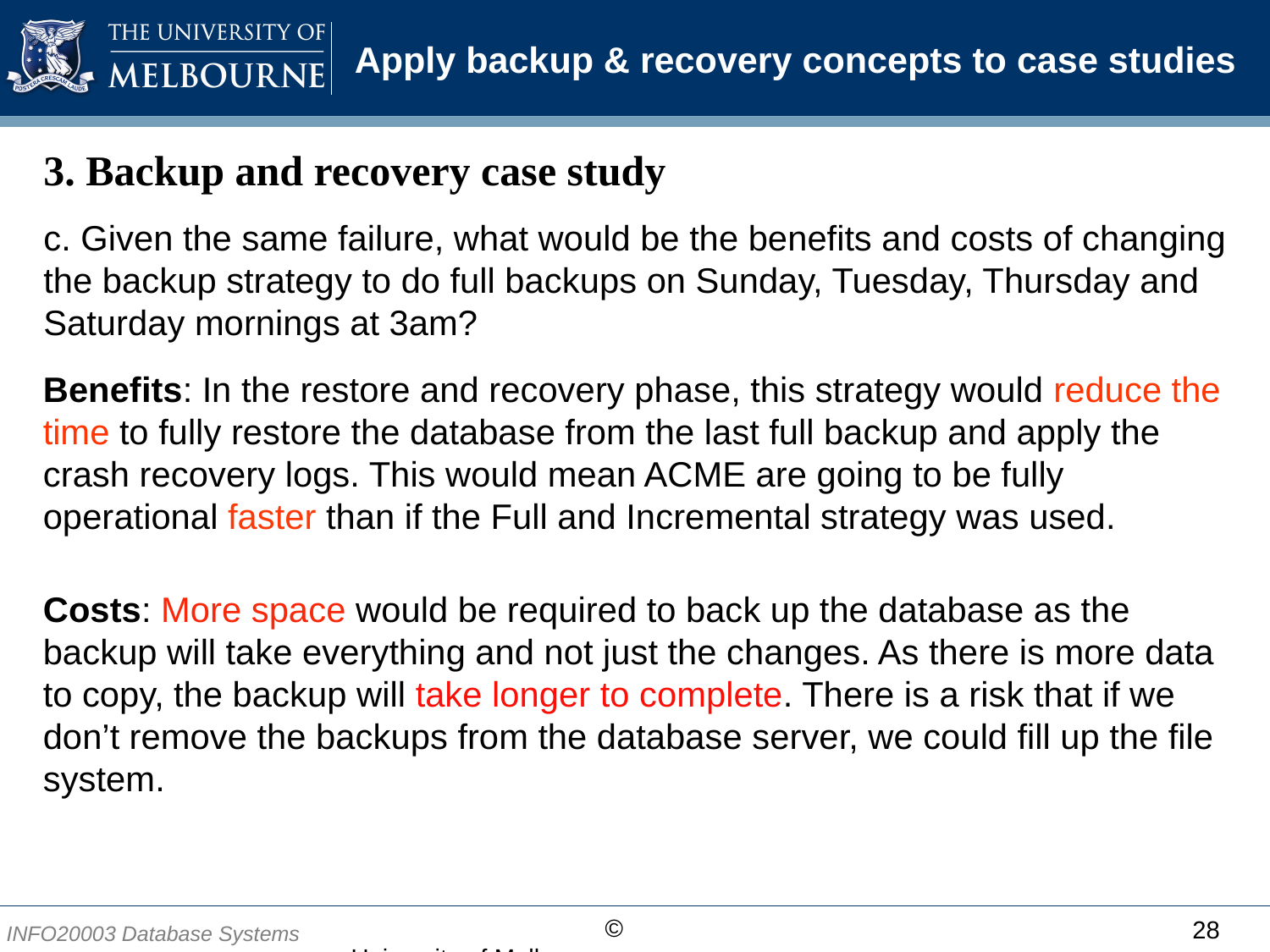

# Apply backup & recovery concepts to case studies
3. Backup and recovery case study
c. Given the same failure, what would be the benefits and costs of changing the backup strategy to do full backups on Sunday, Tuesday, Thursday and Saturday mornings at 3am?
Benefits: In the restore and recovery phase, this strategy would reduce the time to fully restore the database from the last full backup and apply the crash recovery logs. This would mean ACME are going to be fully operational faster than if the Full and Incremental strategy was used.

Costs: More space would be required to back up the database as the backup will take everything and not just the changes. As there is more data to copy, the backup will take longer to complete. There is a risk that if we don’t remove the backups from the database server, we could fill up the file system.
28